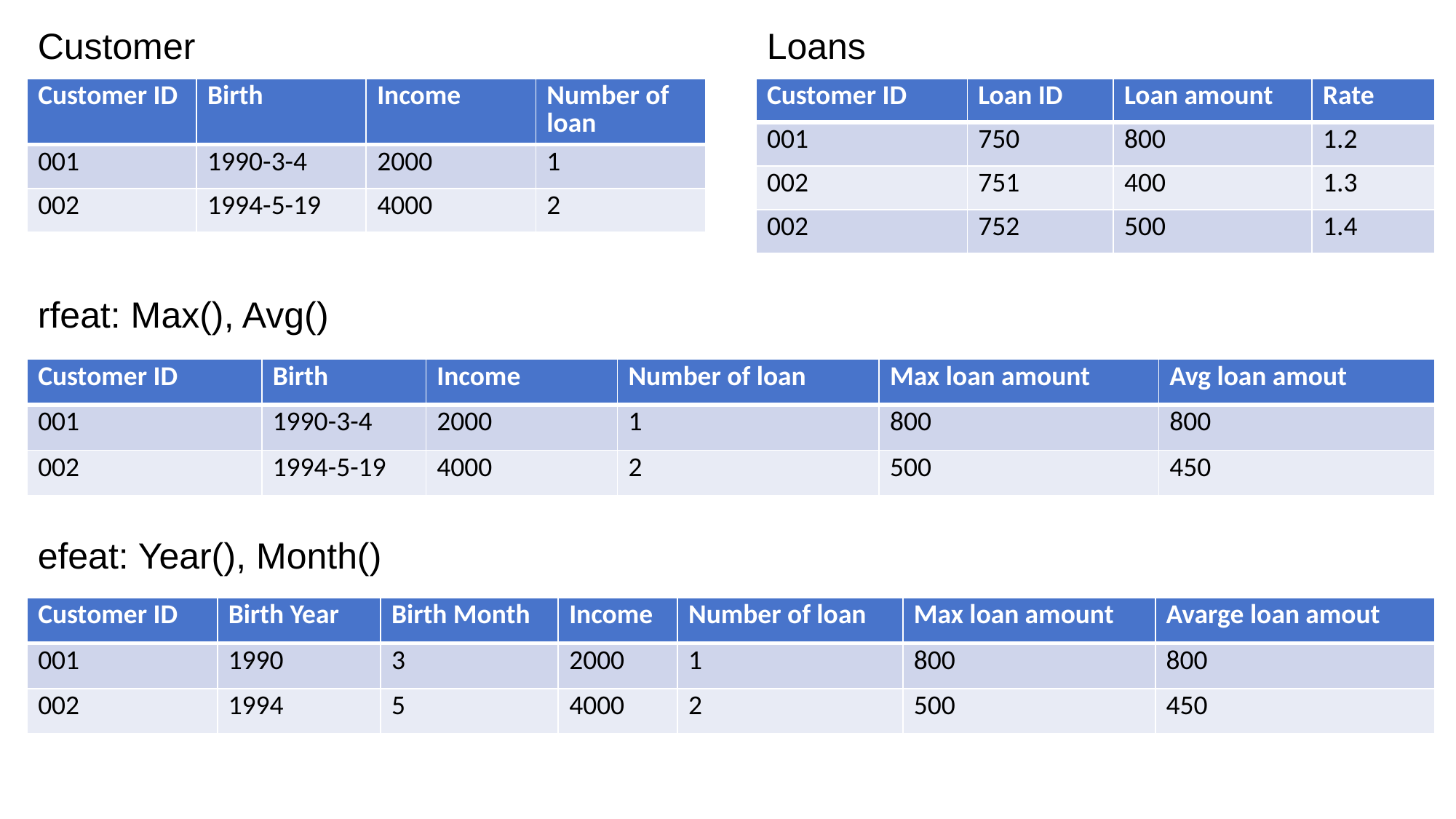

Customer
Loans
| Customer ID | Birth | Income | Number of loan |
| --- | --- | --- | --- |
| 001 | 1990-3-4 | 2000 | 1 |
| 002 | 1994-5-19 | 4000 | 2 |
| Customer ID | Loan ID | Loan amount | Rate |
| --- | --- | --- | --- |
| 001 | 750 | 800 | 1.2 |
| 002 | 751 | 400 | 1.3 |
| 002 | 752 | 500 | 1.4 |
rfeat: Max(), Avg()
| Customer ID | Birth | Income | Number of loan | Max loan amount | Avg loan amout |
| --- | --- | --- | --- | --- | --- |
| 001 | 1990-3-4 | 2000 | 1 | 800 | 800 |
| 002 | 1994-5-19 | 4000 | 2 | 500 | 450 |
efeat: Year(), Month()
| Customer ID | Birth Year | Birth Month | Income | Number of loan | Max loan amount | Avarge loan amout |
| --- | --- | --- | --- | --- | --- | --- |
| 001 | 1990 | 3 | 2000 | 1 | 800 | 800 |
| 002 | 1994 | 5 | 4000 | 2 | 500 | 450 |